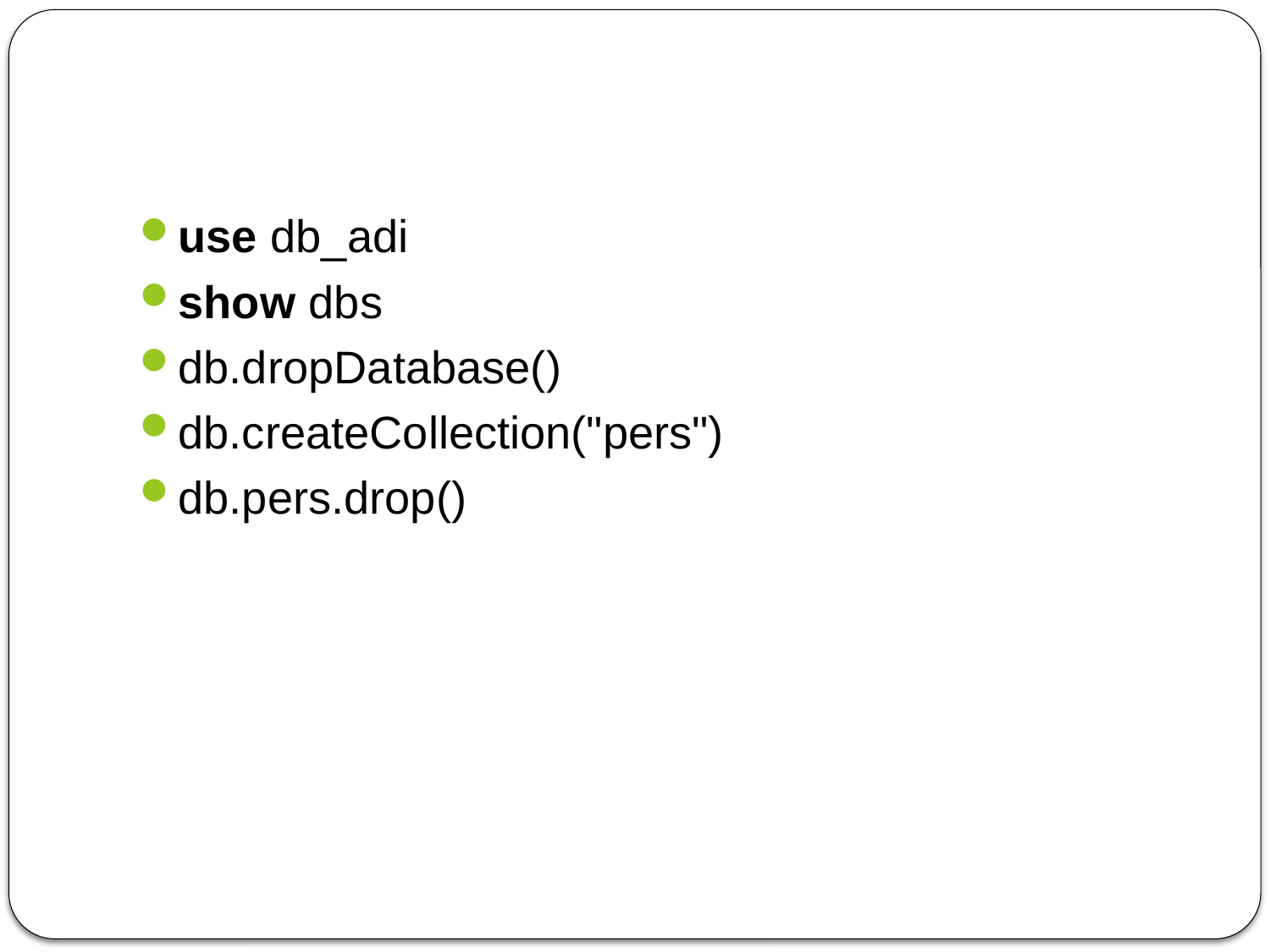

use db_adi
show dbs
db.dropDatabase()
db.createCollection("pers")
db.pers.drop()